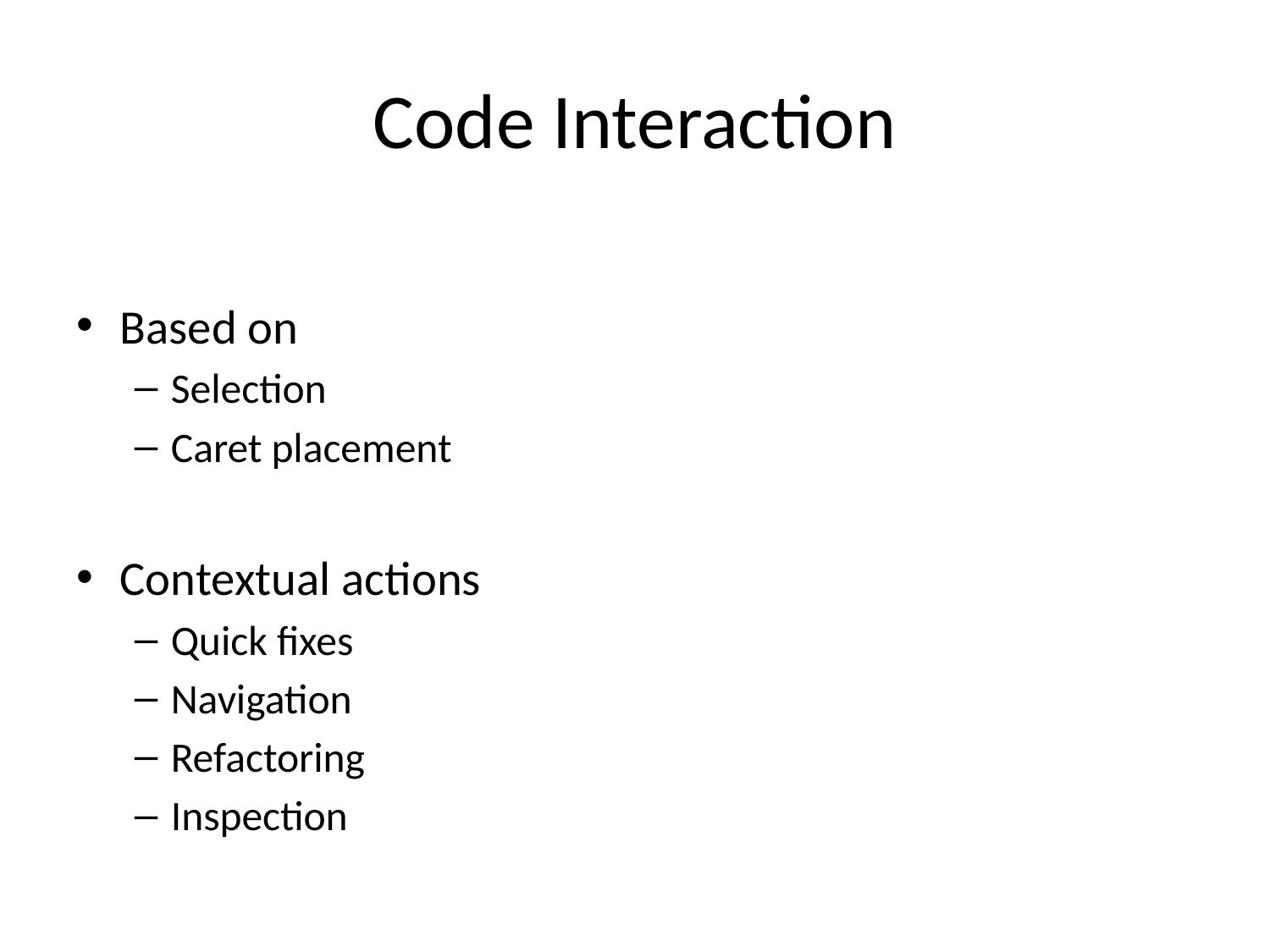

# Code Interaction

Based on
Selection
Caret placement

Contextual actions
Quick fixes
Navigation
Refactoring
Inspection